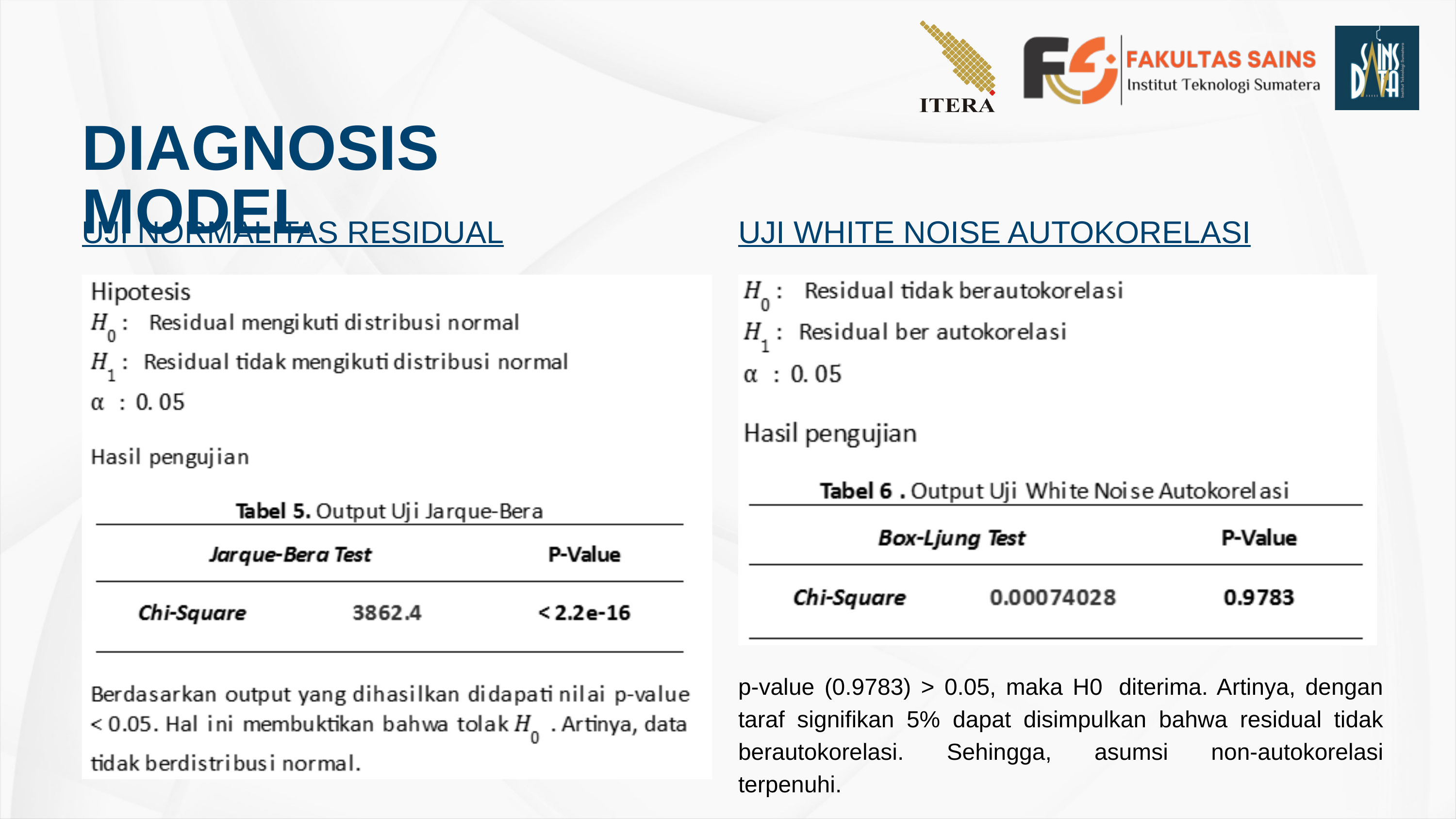

DIAGNOSIS MODEL
UJI NORMALITAS RESIDUAL
UJI WHITE NOISE AUTOKORELASI

p-value (0.9783) > 0.05, maka H0  diterima. Artinya, dengan taraf signifikan 5% dapat disimpulkan bahwa residual tidak berautokorelasi. Sehingga, asumsi non-autokorelasi terpenuhi.